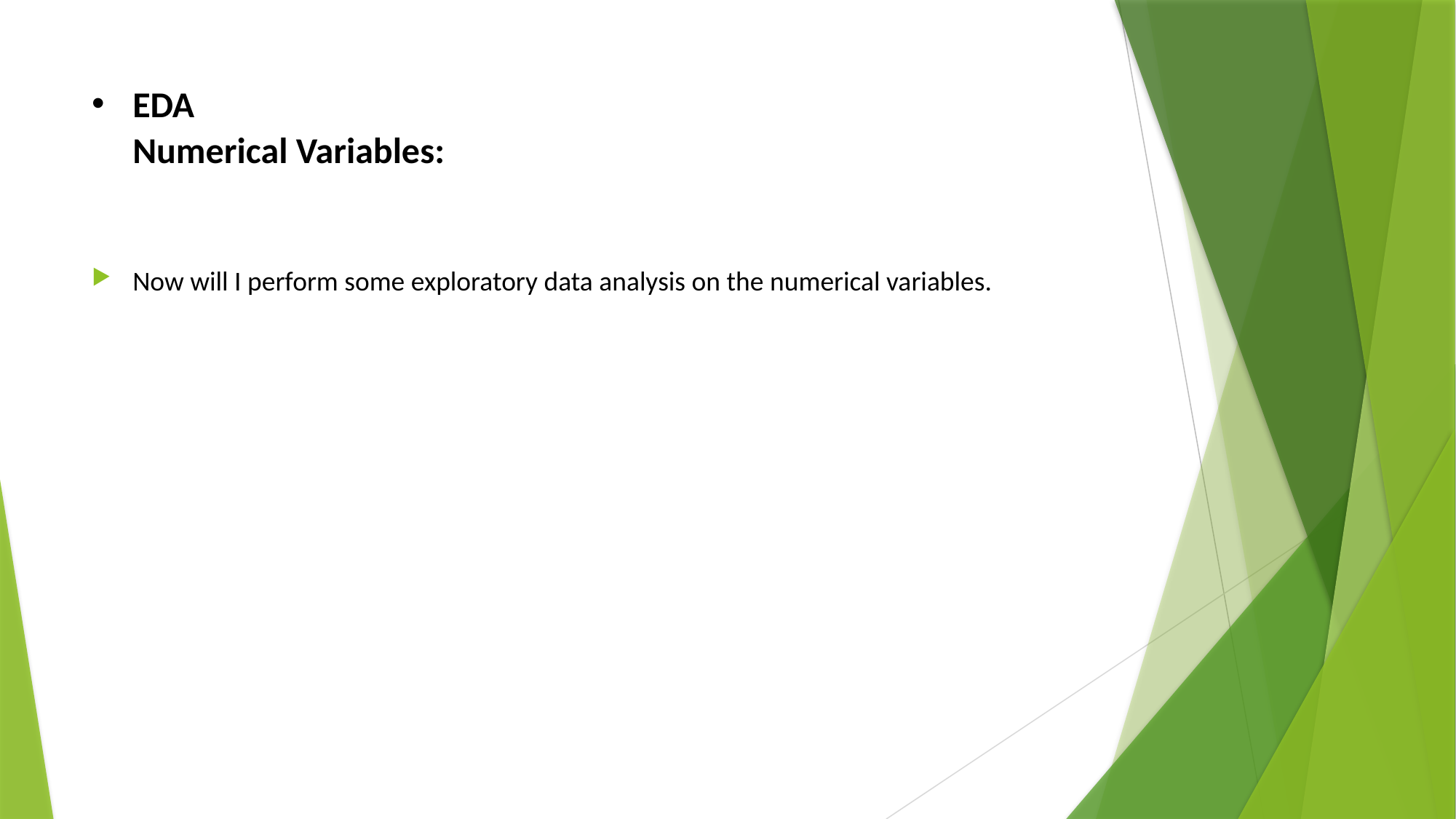

# EDA  Numerical Variables:
Now will I perform some exploratory data analysis on the numerical variables.